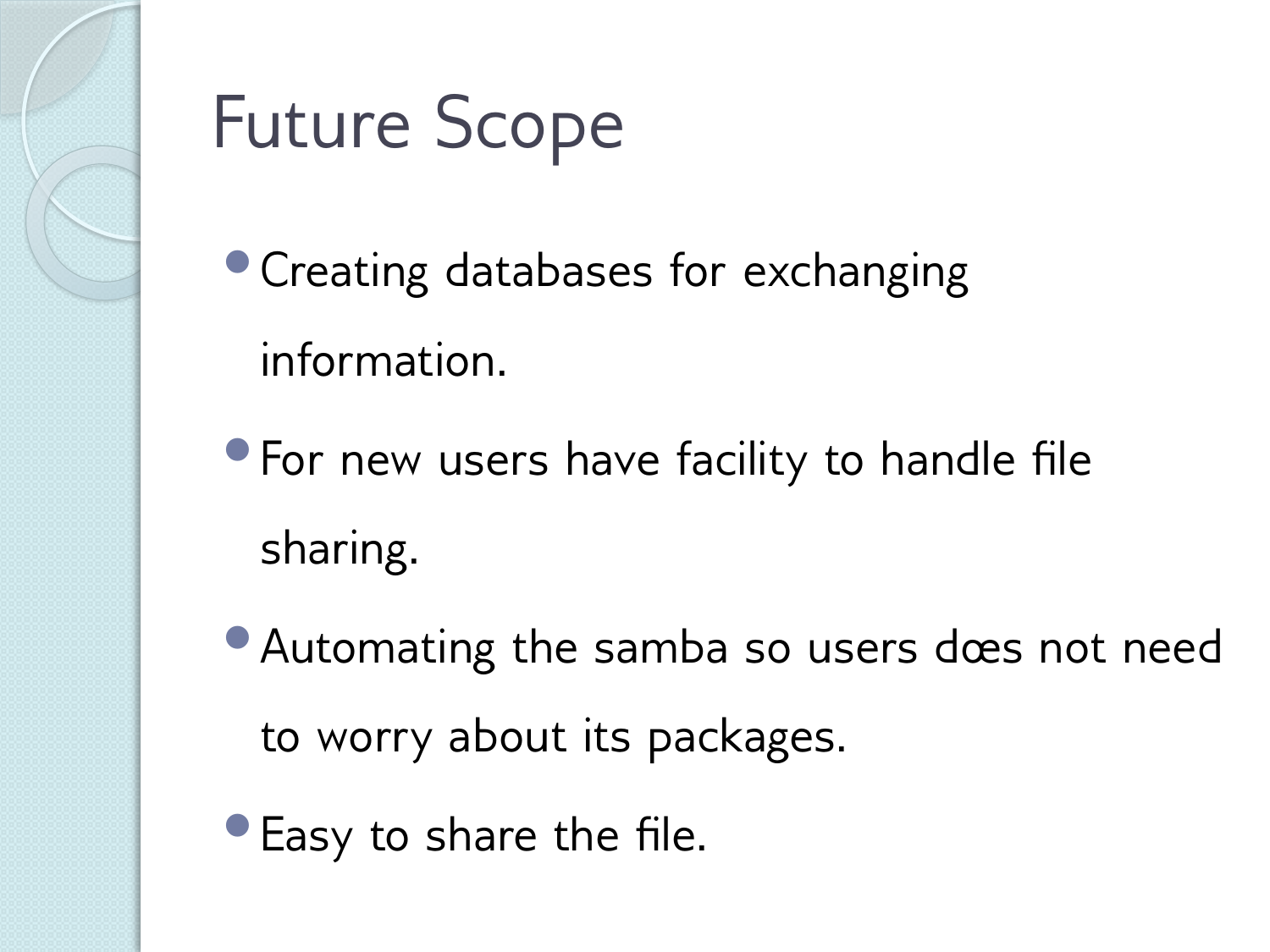

# Future Scope
Creating databases for exchanging information.
For new users have facility to handle file sharing.
Automating the samba so users does not need to worry about its packages.
Easy to share the file.